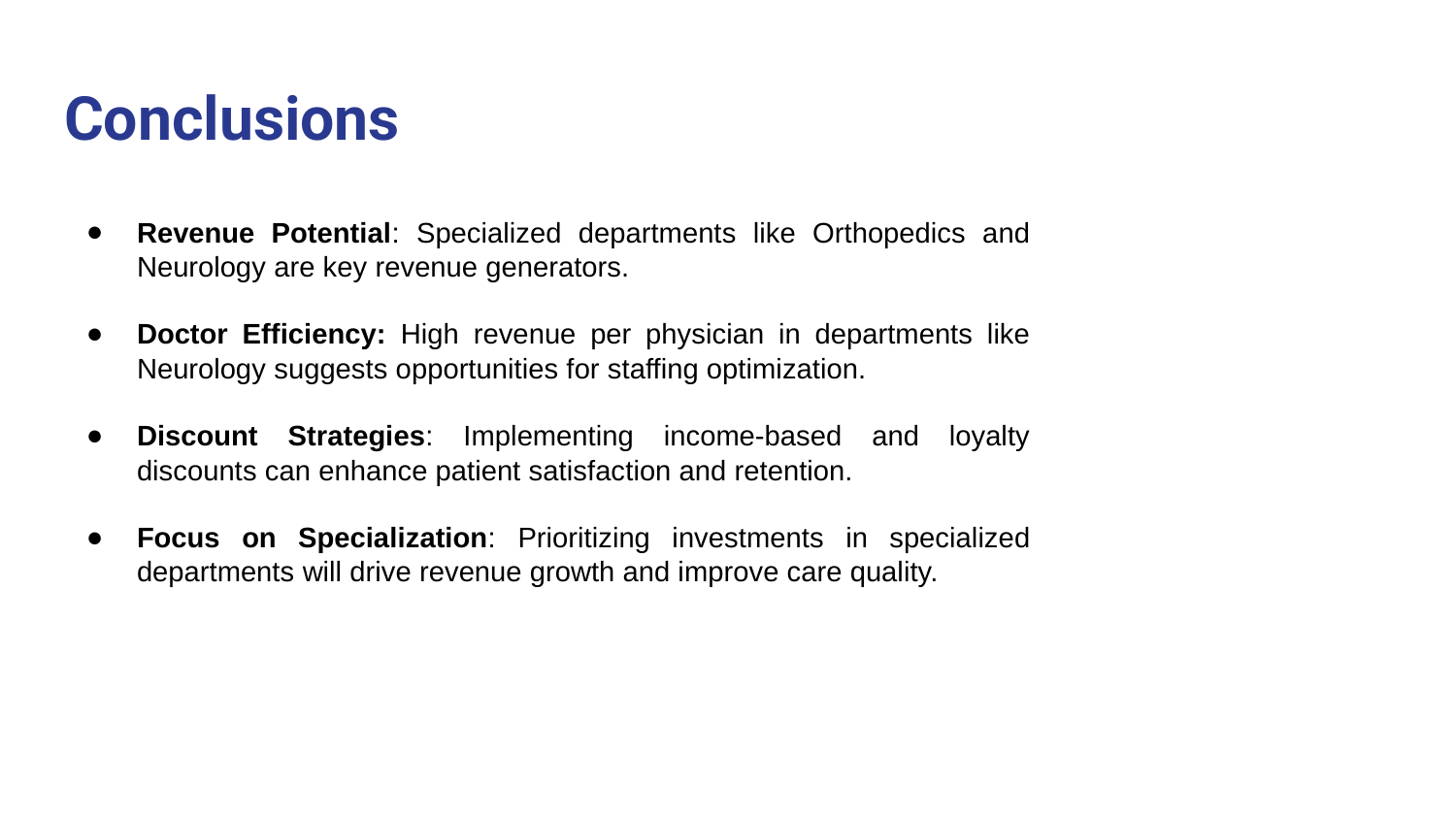

# Conclusions
Revenue Potential: Specialized departments like Orthopedics and Neurology are key revenue generators.

Doctor Efficiency: High revenue per physician in departments like Neurology suggests opportunities for staffing optimization.

Discount Strategies: Implementing income-based and loyalty discounts can enhance patient satisfaction and retention.

Focus on Specialization: Prioritizing investments in specialized departments will drive revenue growth and improve care quality.